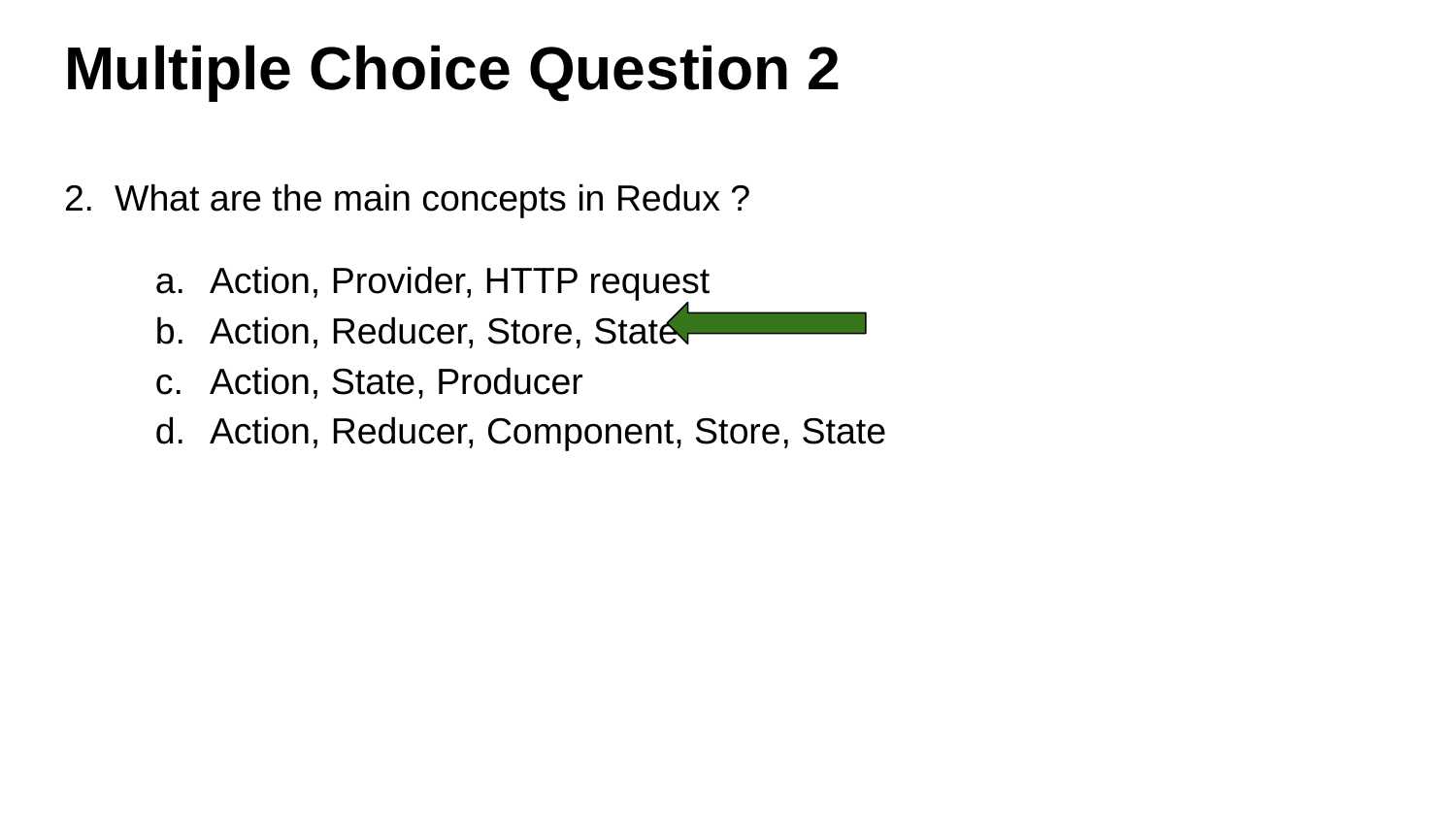

# Multiple Choice Question 2
2.  What are the main concepts in Redux ?
Action, Provider, HTTP request
Action, Reducer, Store, State
Action, State, Producer
Action, Reducer, Component, Store, State